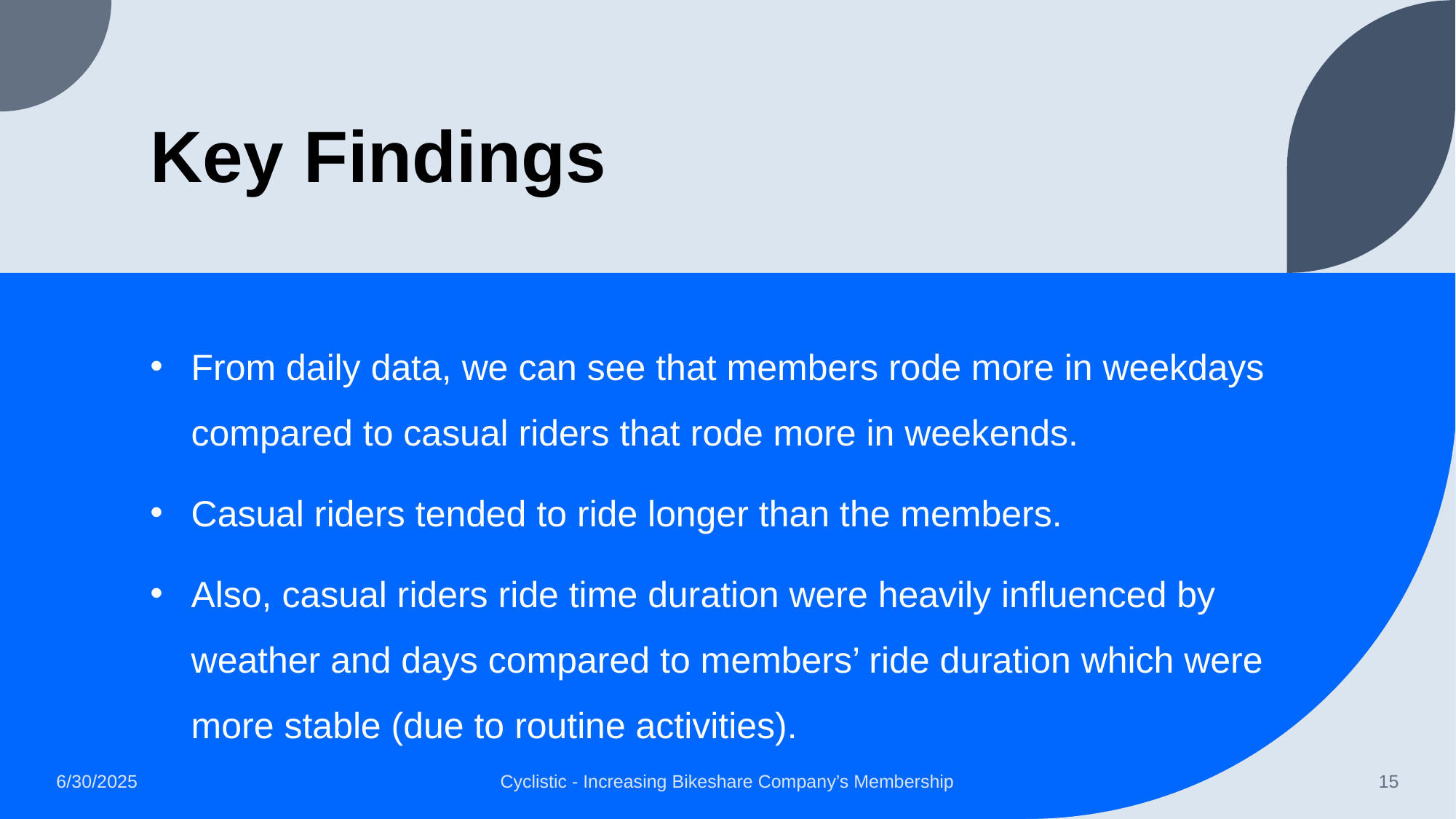

# Key Findings
From daily data, we can see that members rode more in weekdays compared to casual riders that rode more in weekends.
Casual riders tended to ride longer than the members.
Also, casual riders ride time duration were heavily influenced by weather and days compared to members’ ride duration which were more stable (due to routine activities).
6/30/2025
Cyclistic - Increasing Bikeshare Company’s Membership
15